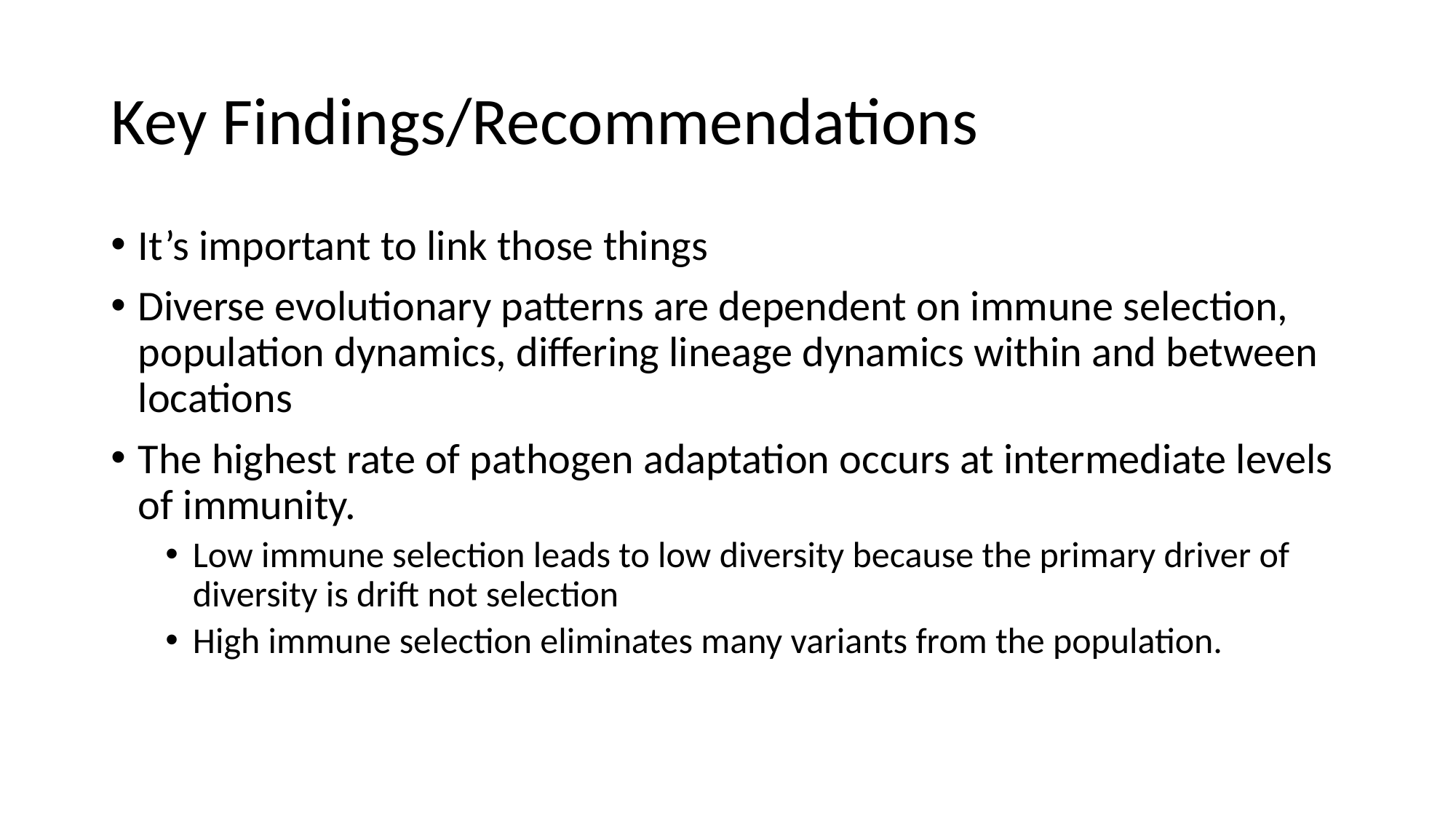

# Key Findings/Recommendations
It’s important to link those things
Diverse evolutionary patterns are dependent on immune selection, population dynamics, differing lineage dynamics within and between locations
The highest rate of pathogen adaptation occurs at intermediate levels of immunity.
Low immune selection leads to low diversity because the primary driver of diversity is drift not selection
High immune selection eliminates many variants from the population.